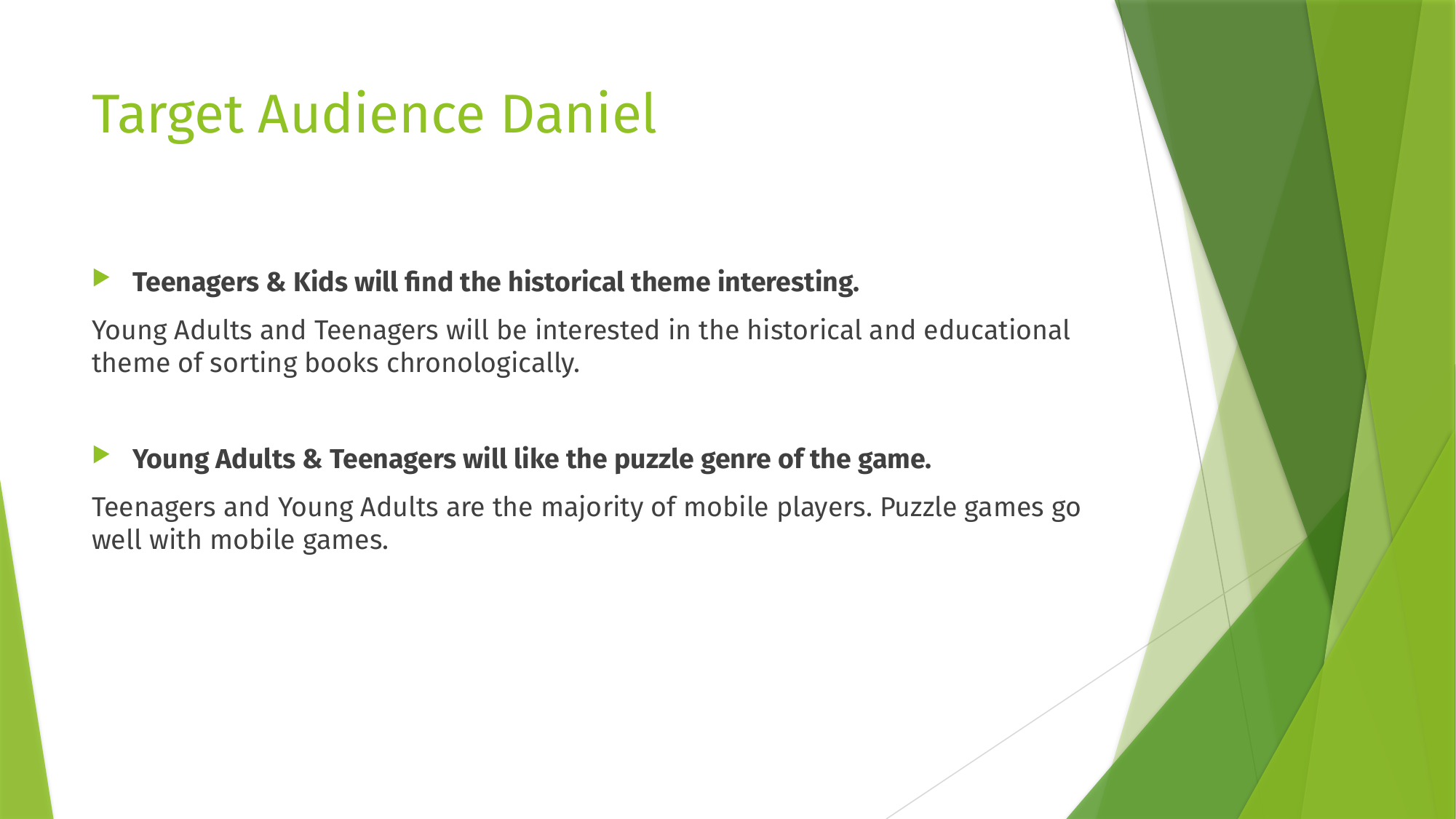

# Target Audience Daniel
Teenagers & Kids will find the historical theme interesting.
Young Adults and Teenagers will be interested in the historical and educational theme of sorting books chronologically.

Young Adults & Teenagers will like the puzzle genre of the game.
Teenagers and Young Adults are the majority of mobile players. Puzzle games go well with mobile games.